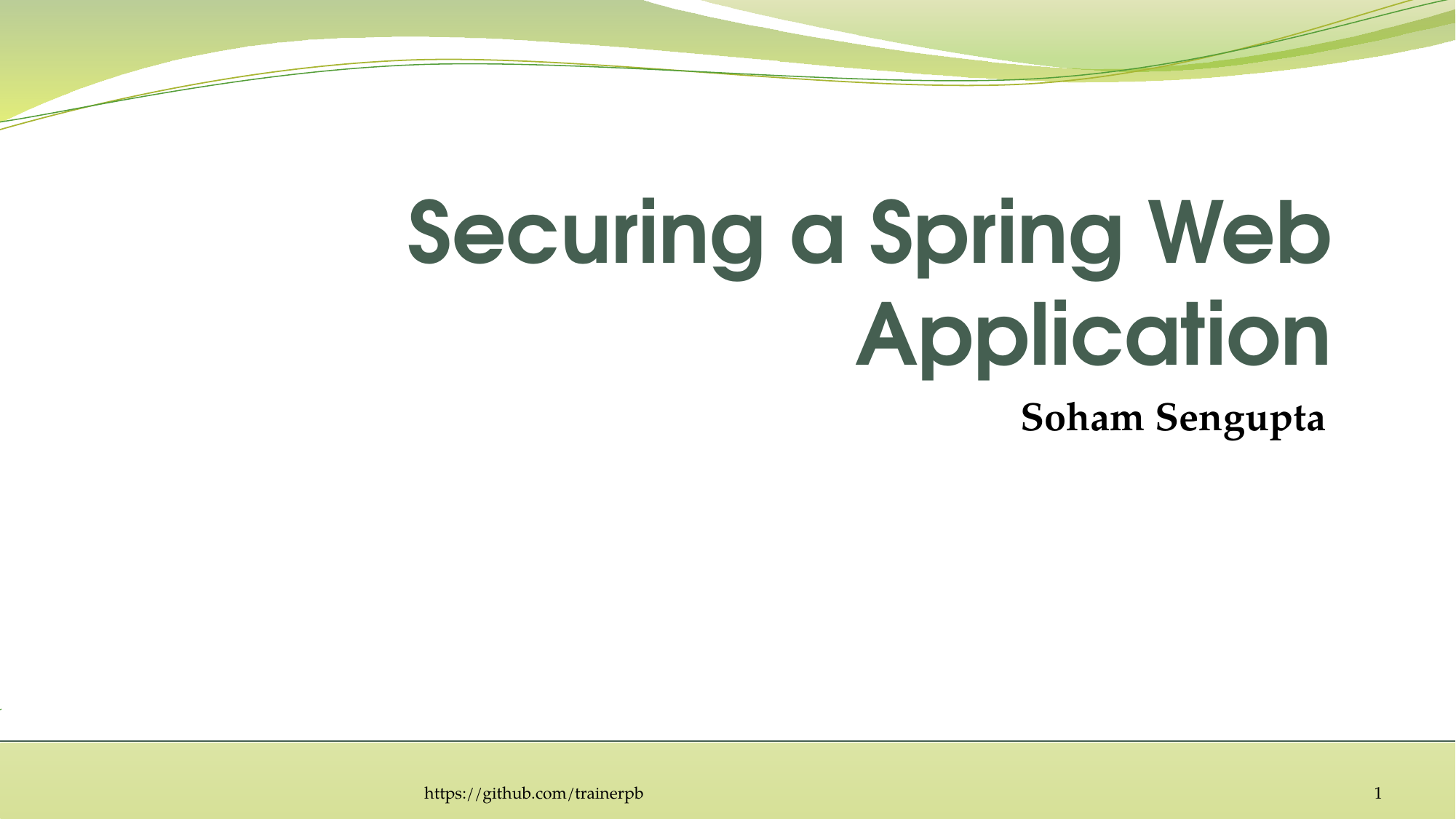

# Securing a Spring Web Application
Soham Sengupta

https://github.com/trainerpb
1